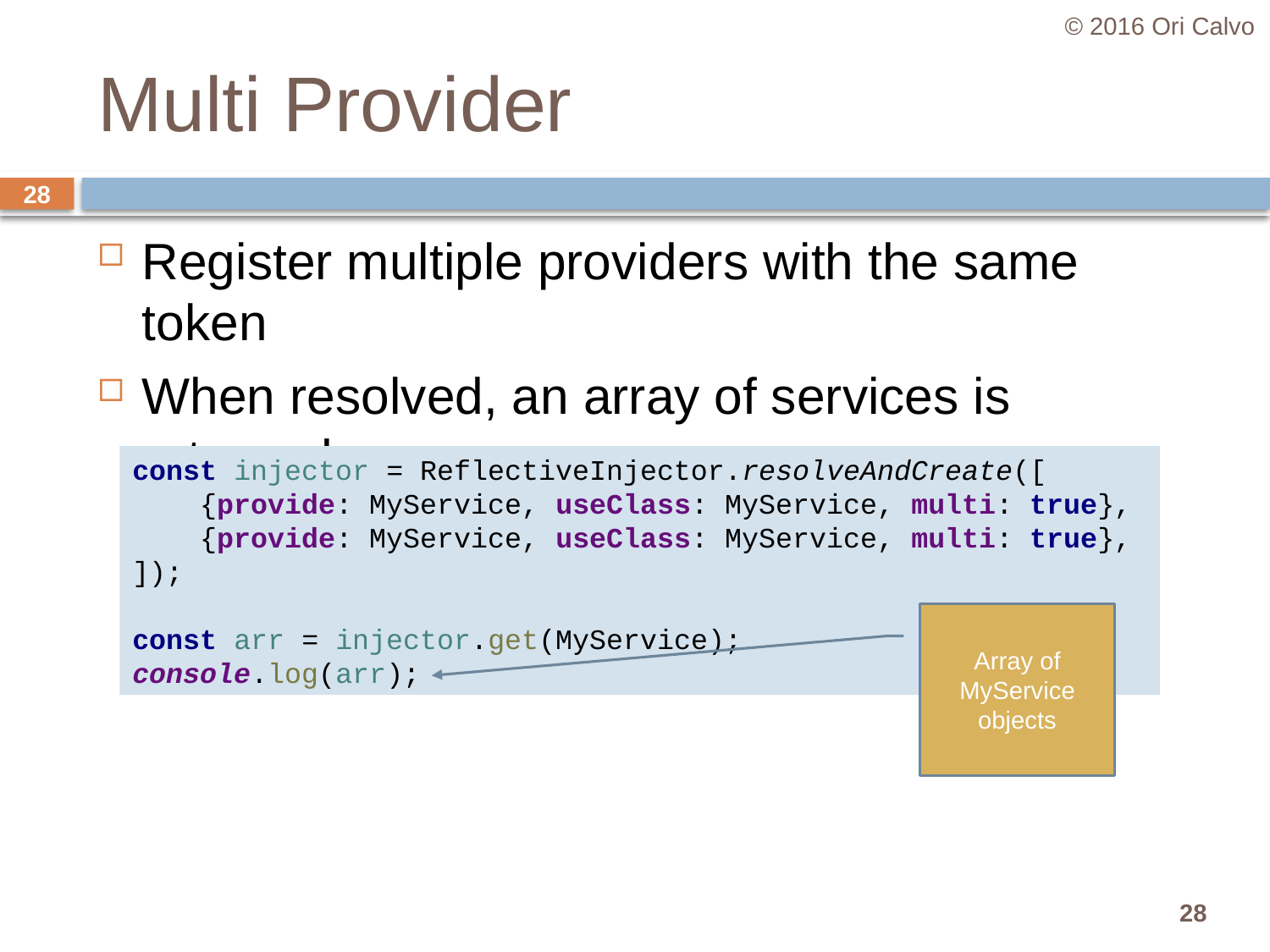

© 2016 Ori Calvo
# Multi Provider
28
Register multiple providers with the same token
When resolved, an array of services is returned
const injector = ReflectiveInjector.resolveAndCreate([
    {provide: MyService, useClass: MyService, multi: true},
    {provide: MyService, useClass: MyService, multi: true},
]);
const arr = injector.get(MyService);
console.log(arr);
Array of MyService objects